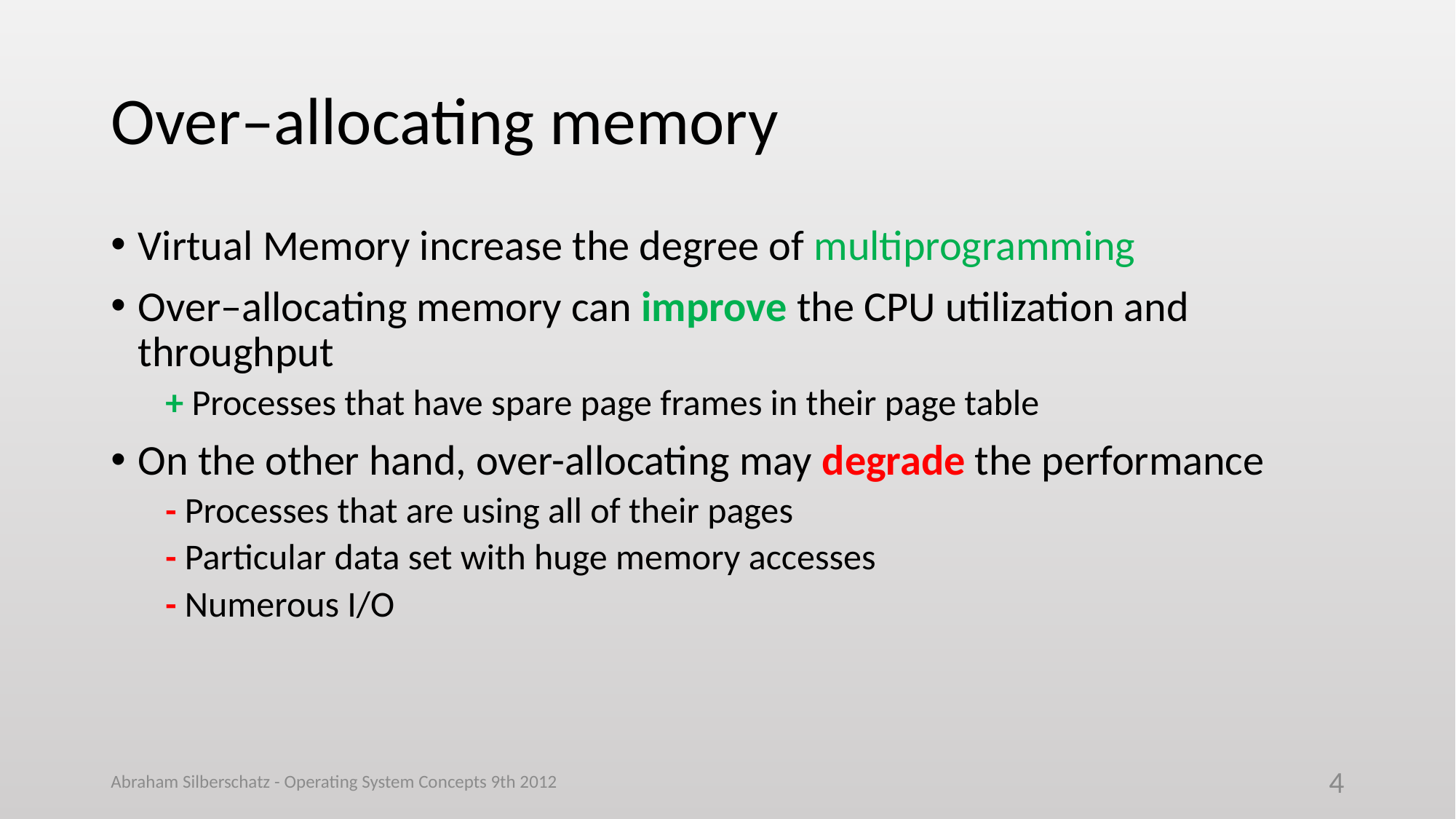

# Over–allocating memory
Virtual Memory increase the degree of multiprogramming
Over–allocating memory can improve the CPU utilization and throughput
+ Processes that have spare page frames in their page table
On the other hand, over-allocating may degrade the performance
- Processes that are using all of their pages
- Particular data set with huge memory accesses
- Numerous I/O

Abraham Silberschatz - Operating System Concepts 9th 2012
4